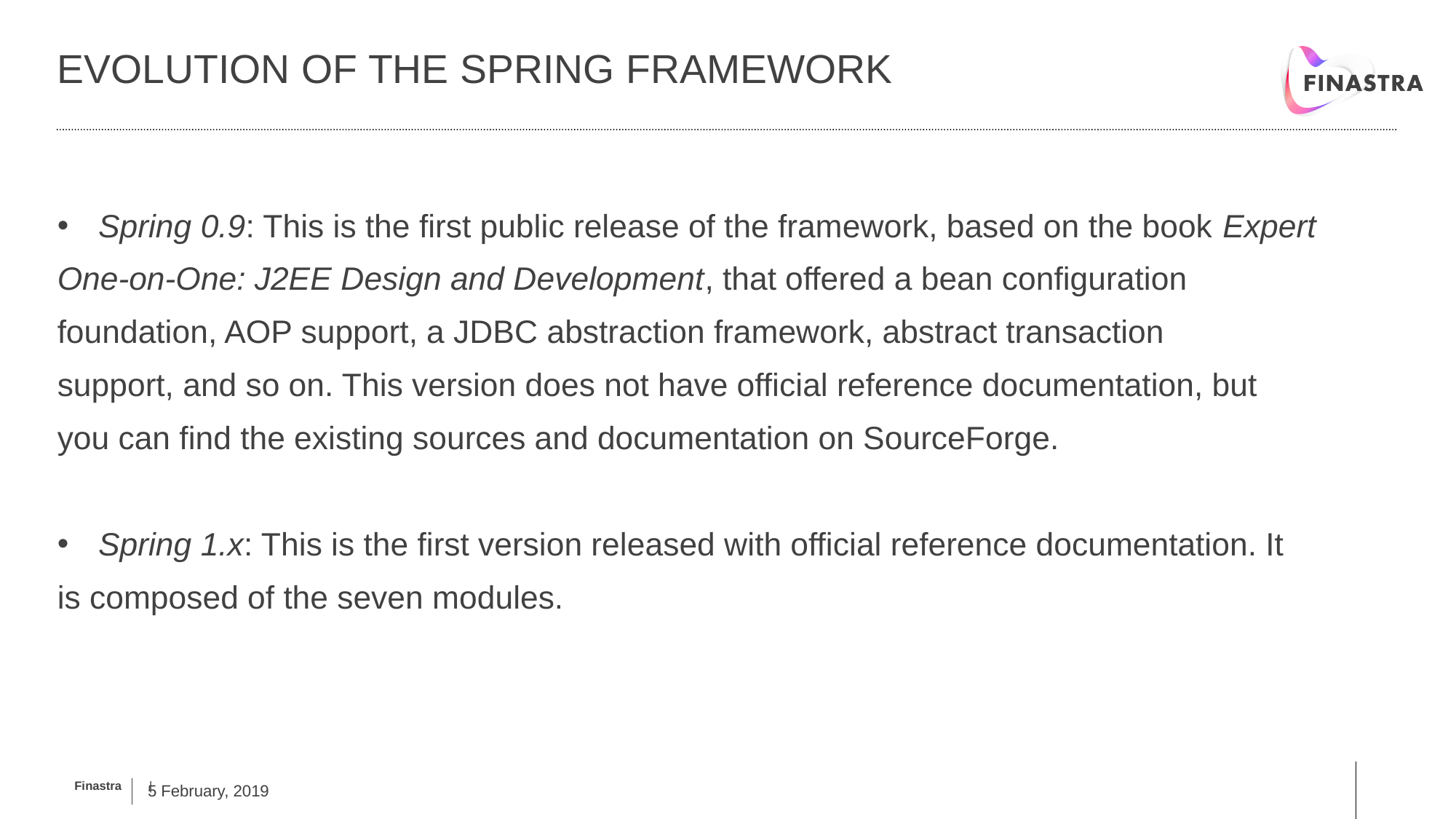

# Evolution of the Spring Framework

Spring 0.9: This is the first public release of the framework, based on the book Expert
One-on-One: J2EE Design and Development, that offered a bean configuration
foundation, AOP support, a JDBC abstraction framework, abstract transaction
support, and so on. This version does not have official reference documentation, but
you can find the existing sources and documentation on SourceForge.

Spring 1.x: This is the first version released with official reference documentation. It
is composed of the seven modules.

5 February, 2019